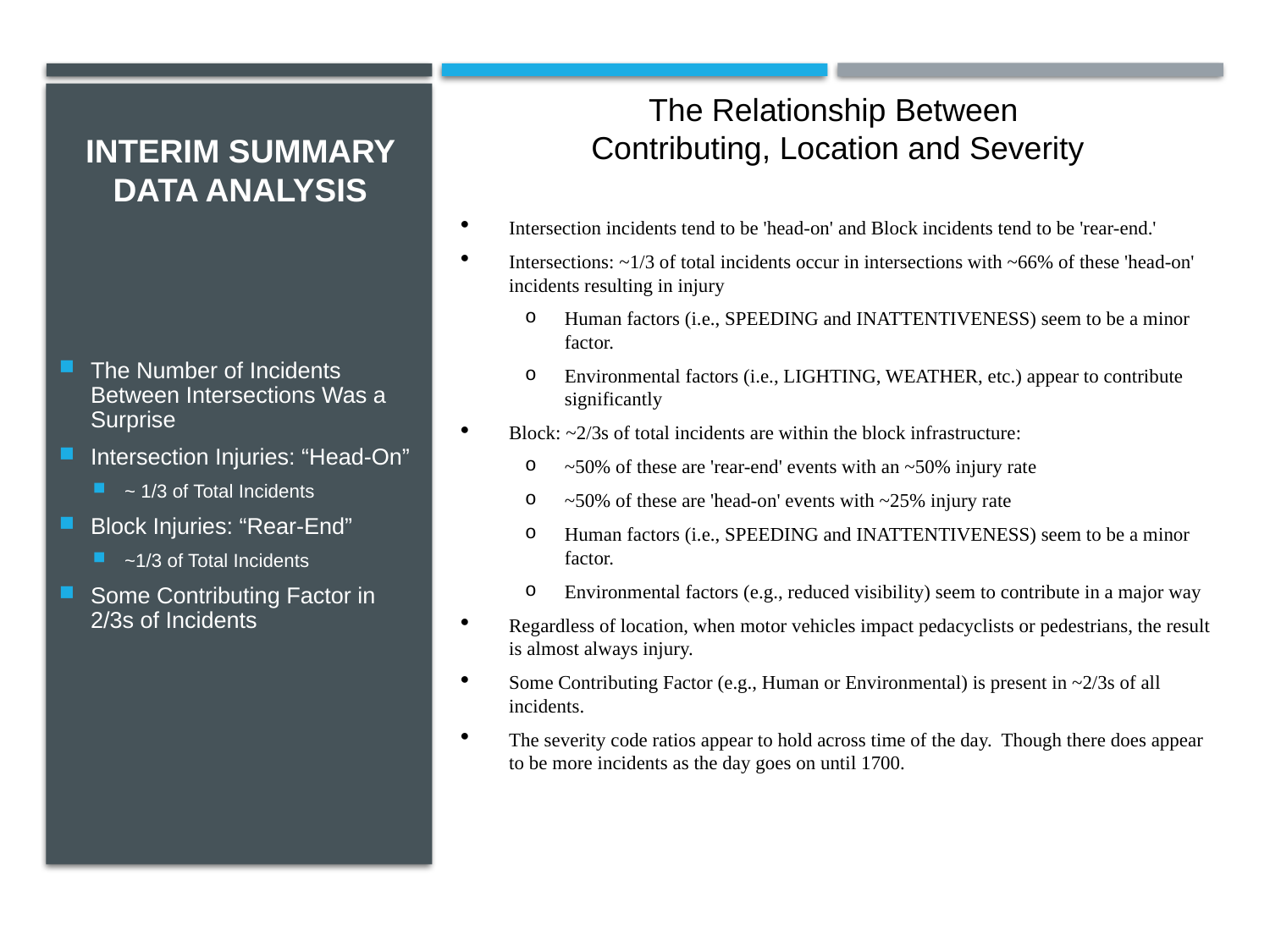

The Relationship Between
Contributing, Location and Severity
# Interim SUMMARY DATA ANALYSIS
Intersection incidents tend to be 'head-on' and Block incidents tend to be 'rear-end.'
Intersections: ~1/3 of total incidents occur in intersections with ~66% of these 'head-on' incidents resulting in injury
Human factors (i.e., SPEEDING and INATTENTIVENESS) seem to be a minor factor.
Environmental factors (i.e., LIGHTING, WEATHER, etc.) appear to contribute significantly
Block: ~2/3s of total incidents are within the block infrastructure:
~50% of these are 'rear-end' events with an ~50% injury rate
~50% of these are 'head-on' events with ~25% injury rate
Human factors (i.e., SPEEDING and INATTENTIVENESS) seem to be a minor factor.
Environmental factors (e.g., reduced visibility) seem to contribute in a major way
Regardless of location, when motor vehicles impact pedacyclists or pedestrians, the result is almost always injury.
Some Contributing Factor (e.g., Human or Environmental) is present in ~2/3s of all incidents.
The severity code ratios appear to hold across time of the day.  Though there does appear to be more incidents as the day goes on until 1700.
The Number of Incidents Between Intersections Was a Surprise
Intersection Injuries: “Head-On”
~ 1/3 of Total Incidents
Block Injuries: “Rear-End”
~1/3 of Total Incidents
Some Contributing Factor in 2/3s of Incidents